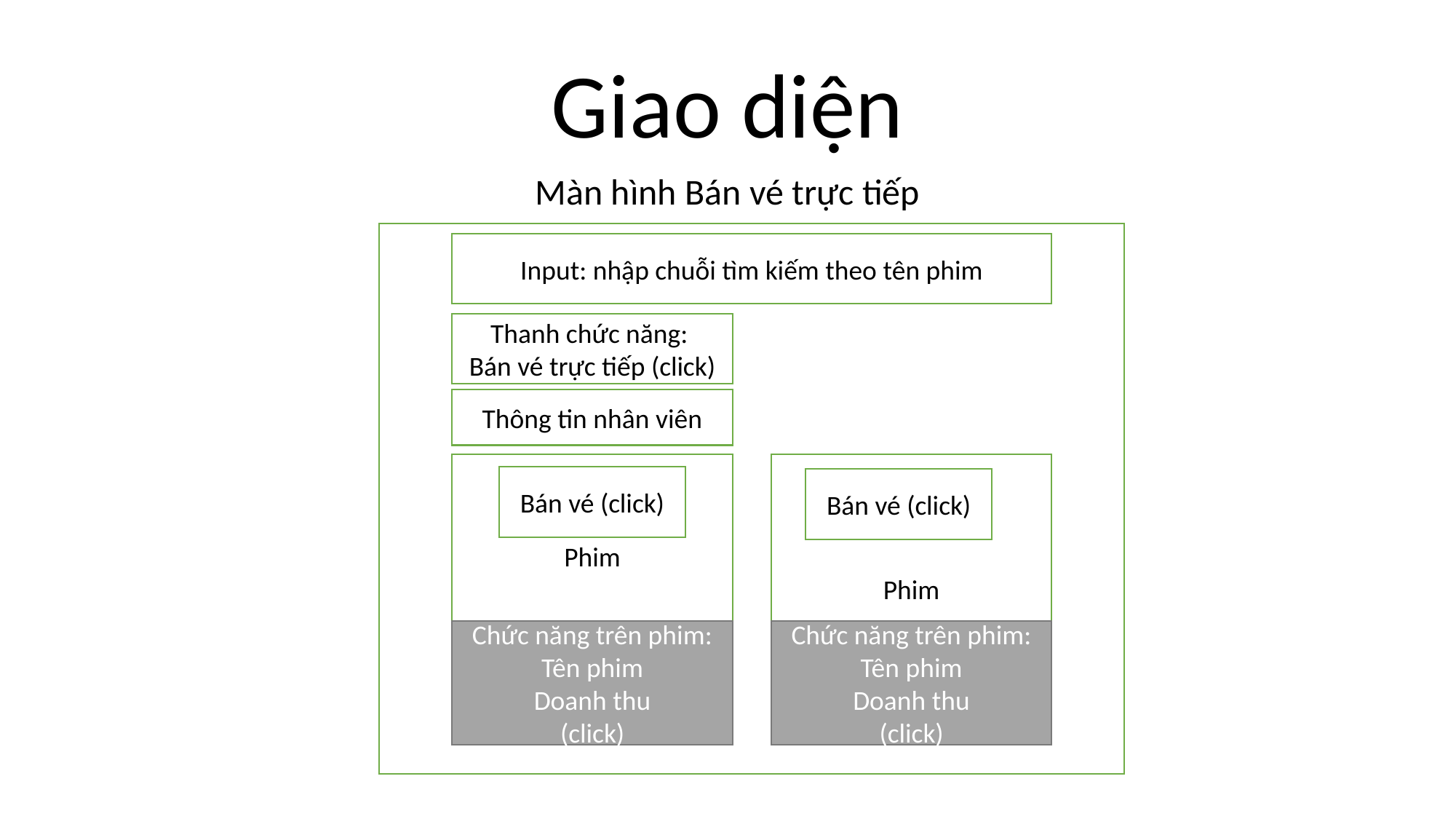

# Giao diện
Màn hình Bán vé trực tiếp

Input: nhập chuỗi tìm kiếm theo tên phim
Thanh chức năng:
Bán vé trực tiếp (click)
Thông tin nhân viên
Phim

Phim
Bán vé (click)
Bán vé (click)
Chức năng trên phim:
Tên phim
Doanh thu
(click)
Chức năng trên phim:
Tên phim
Doanh thu
(click)